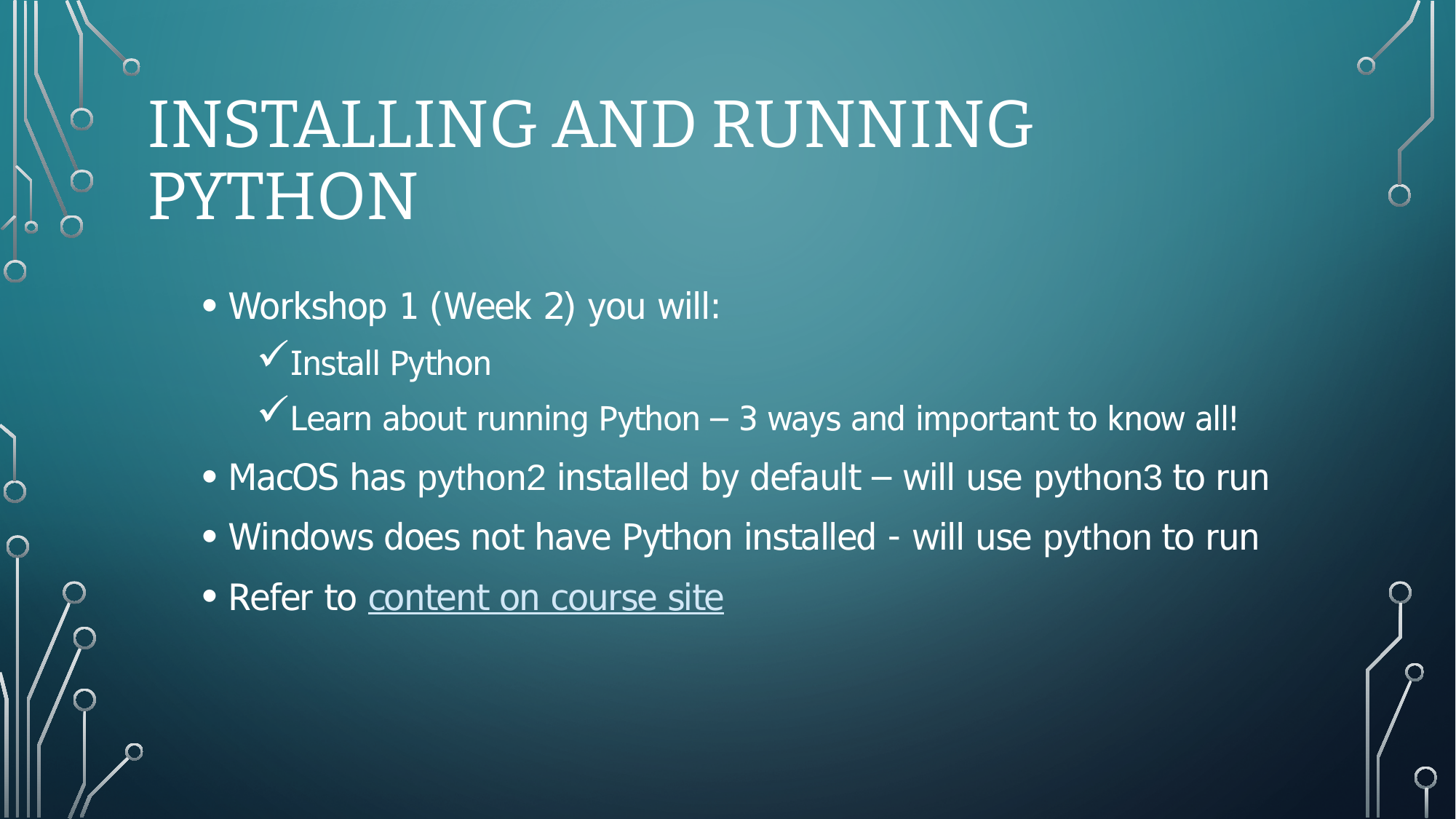

# Installing and Running python
Workshop 1 (Week 2) you will:
Install Python
Learn about running Python – 3 ways and important to know all!
MacOS has python2 installed by default – will use python3 to run
Windows does not have Python installed - will use python to run
Refer to content on course site